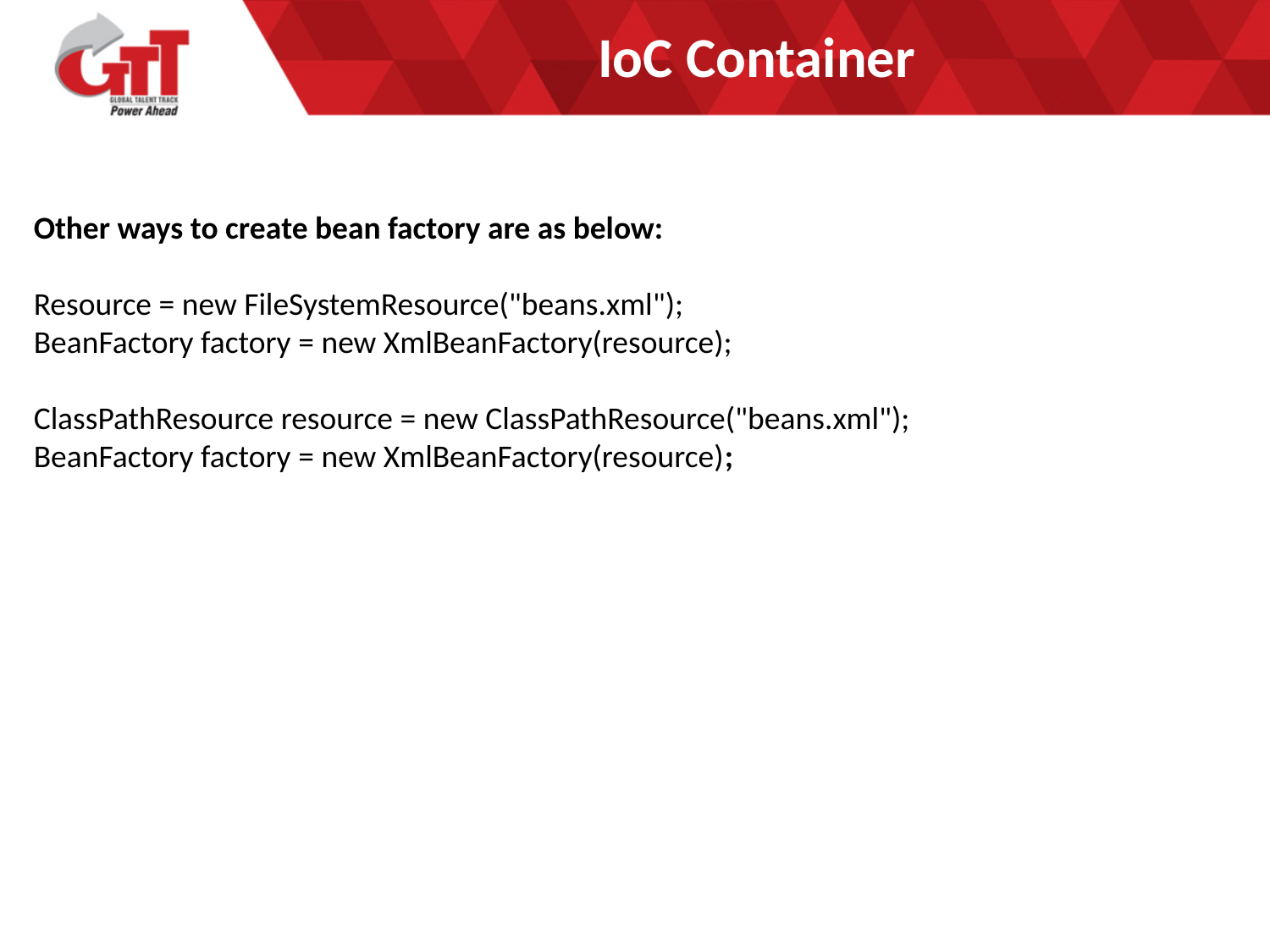

# IoC Container
Other ways to create bean factory are as below:

Resource = new FileSystemResource("beans.xml");
BeanFactory factory = new XmlBeanFactory(resource);

ClassPathResource resource = new ClassPathResource("beans.xml");
BeanFactory factory = new XmlBeanFactory(resource);